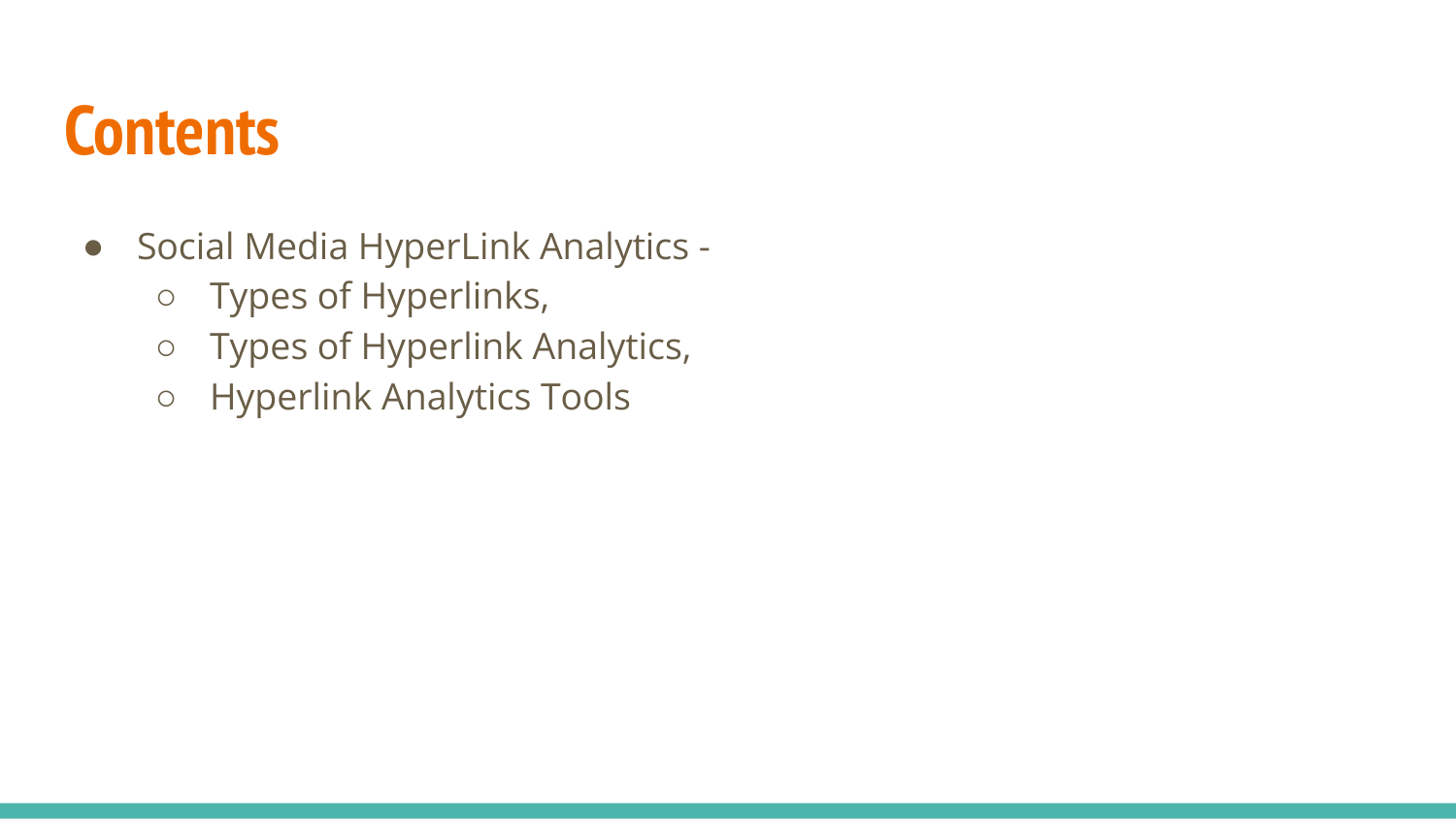

# Contents
Social Media HyperLink Analytics -
Types of Hyperlinks,
Types of Hyperlink Analytics,
Hyperlink Analytics Tools